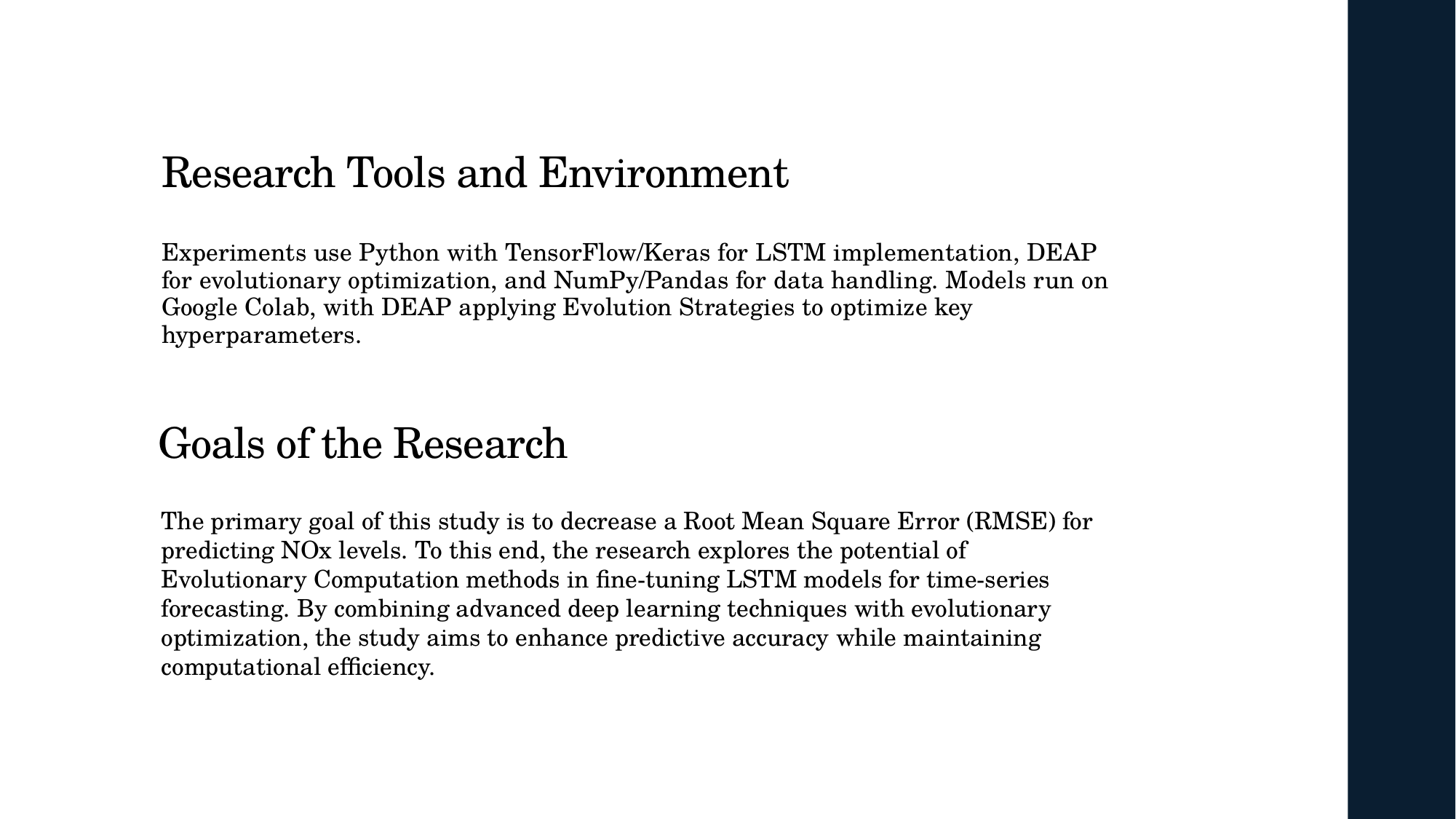

# Research Tools and Environment
Experiments use Python with TensorFlow/Keras for LSTM implementation, DEAP for evolutionary optimization, and NumPy/Pandas for data handling. Models run on Google Colab, with DEAP applying Evolution Strategies to optimize key hyperparameters.

Goals of the Research
The primary goal of this study is to decrease a Root Mean Square Error (RMSE) for predicting NOx levels. To this end, the research explores the potential of Evolutionary Computation methods in fine-tuning LSTM models for time-series forecasting. By combining advanced deep learning techniques with evolutionary optimization, the study aims to enhance predictive accuracy while maintaining computational efficiency.